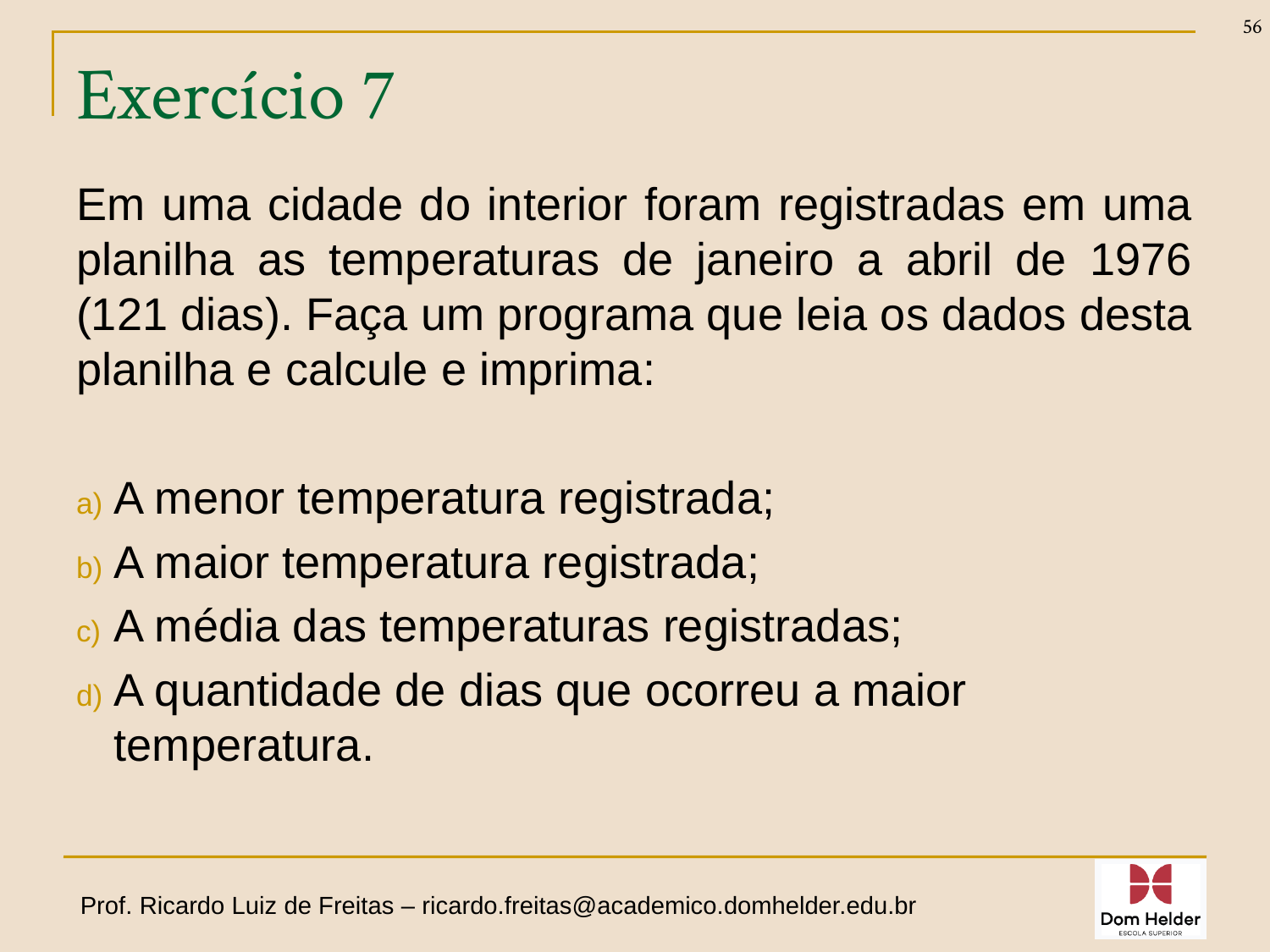

56
# Exercício 7
Em uma cidade do interior foram registradas em uma planilha as temperaturas de janeiro a abril de 1976 (121 dias). Faça um programa que leia os dados desta planilha e calcule e imprima:

A menor temperatura registrada;
A maior temperatura registrada;
A média das temperaturas registradas;
A quantidade de dias que ocorreu a maior temperatura.